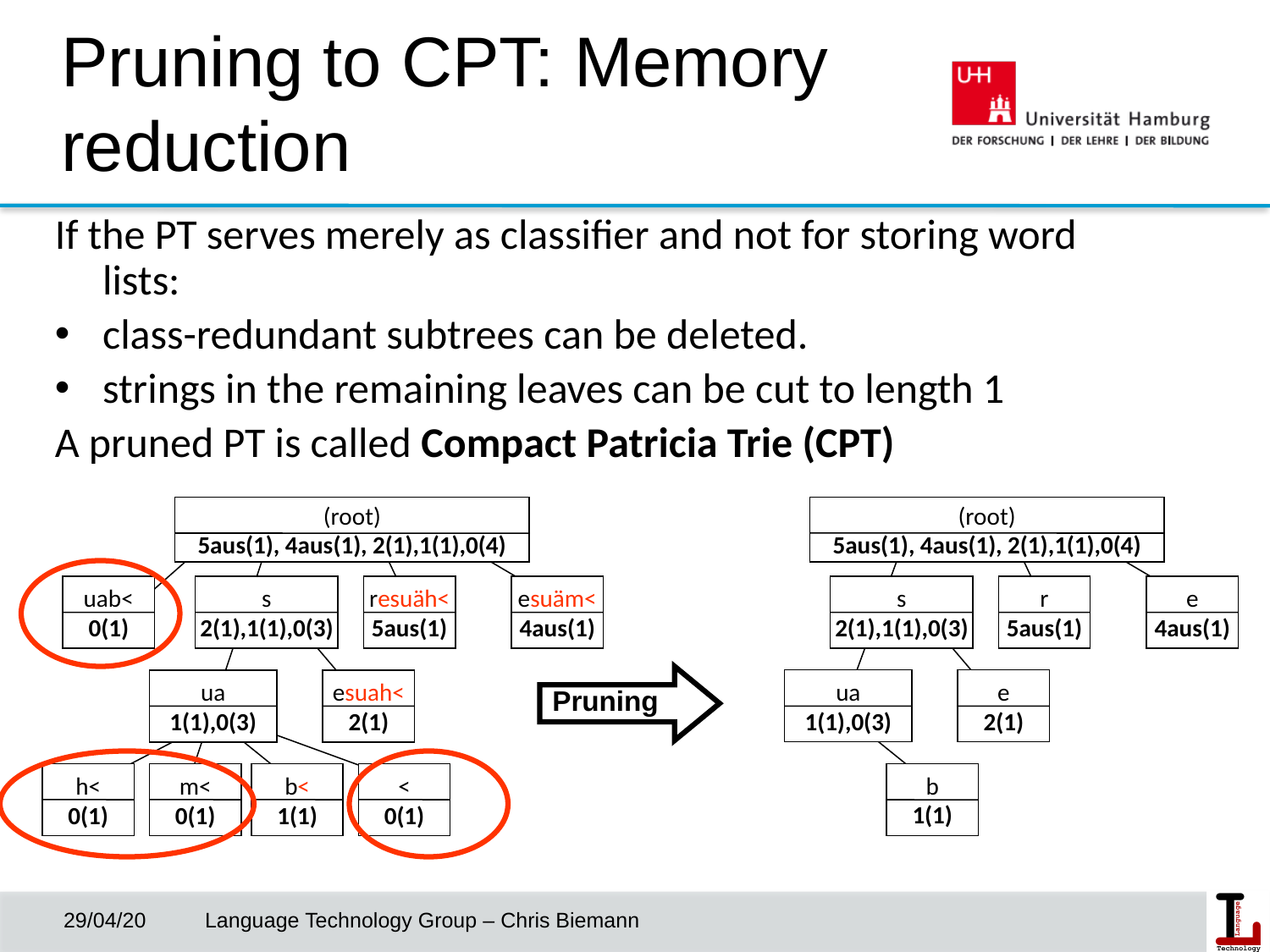

# Pruning to CPT: Memory reduction
If the PT serves merely as classifier and not for storing word lists:
class-redundant subtrees can be deleted.
strings in the remaining leaves can be cut to length 1
A pruned PT is called Compact Patricia Trie (CPT)

Pruning does not change any classification results.
(root)
5aus(1), 4aus(1), 2(1),1(1),0(4)

uab<
0(1)
s
2(1),1(1),0(3)
resuäh<
5aus(1)
esuäm<
4aus(1)

ua
1(1),0(3)
esuah<
2(1)

h<
0(1)
m<
0(1)
b<
1(1)
<
0(1)

(root)
5aus(1), 4aus(1), 2(1),1(1),0(4)

s
2(1),1(1),0(3)
r
5aus(1)
e
4aus(1)

ua
1(1),0(3)
e
2(1)
Pruning

b
1(1)

29/04/20
 Language Technology Group – Chris Biemann